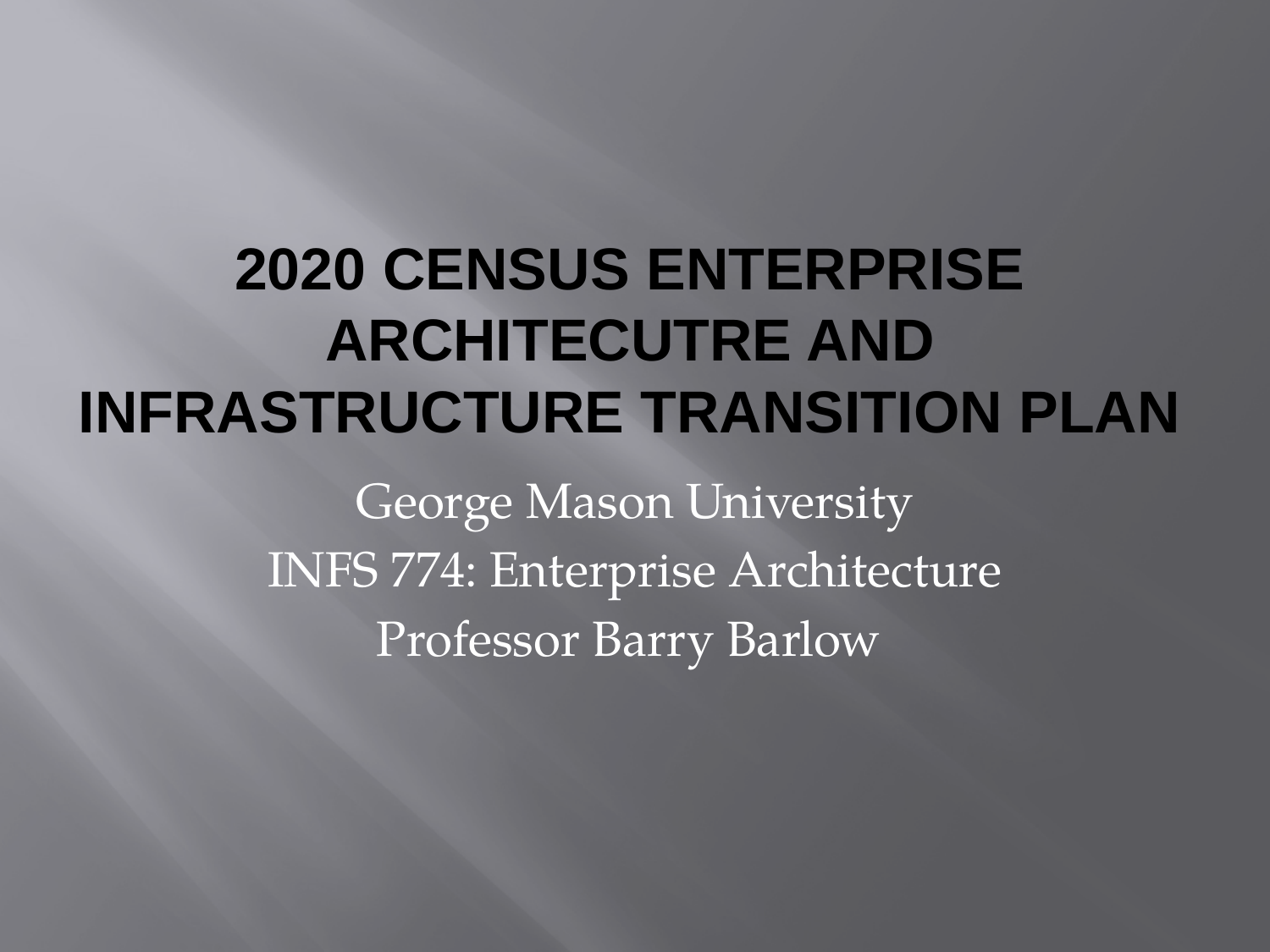

# 2020 CENSUS ENTERPRISE ARCHITECUTRE AND INFRASTRUCTURE TRANSITION PLAN
George Mason University
INFS 774: Enterprise Architecture
Professor Barry Barlow